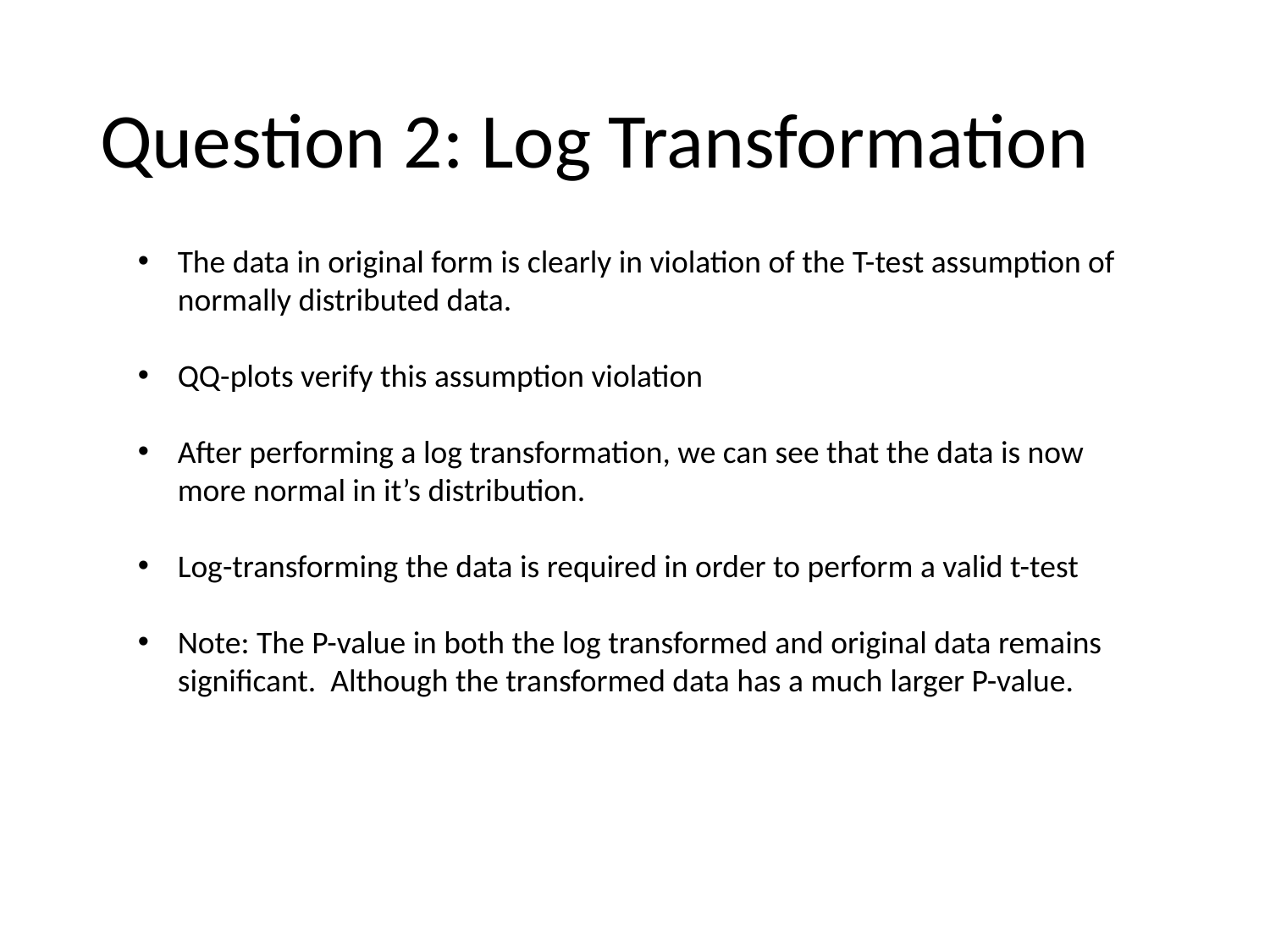

# Question 2: Log Transformation
The data in original form is clearly in violation of the T-test assumption of normally distributed data.

QQ-plots verify this assumption violation

After performing a log transformation, we can see that the data is now more normal in it’s distribution.

Log-transforming the data is required in order to perform a valid t-test

Note: The P-value in both the log transformed and original data remains significant.  Although the transformed data has a much larger P-value.